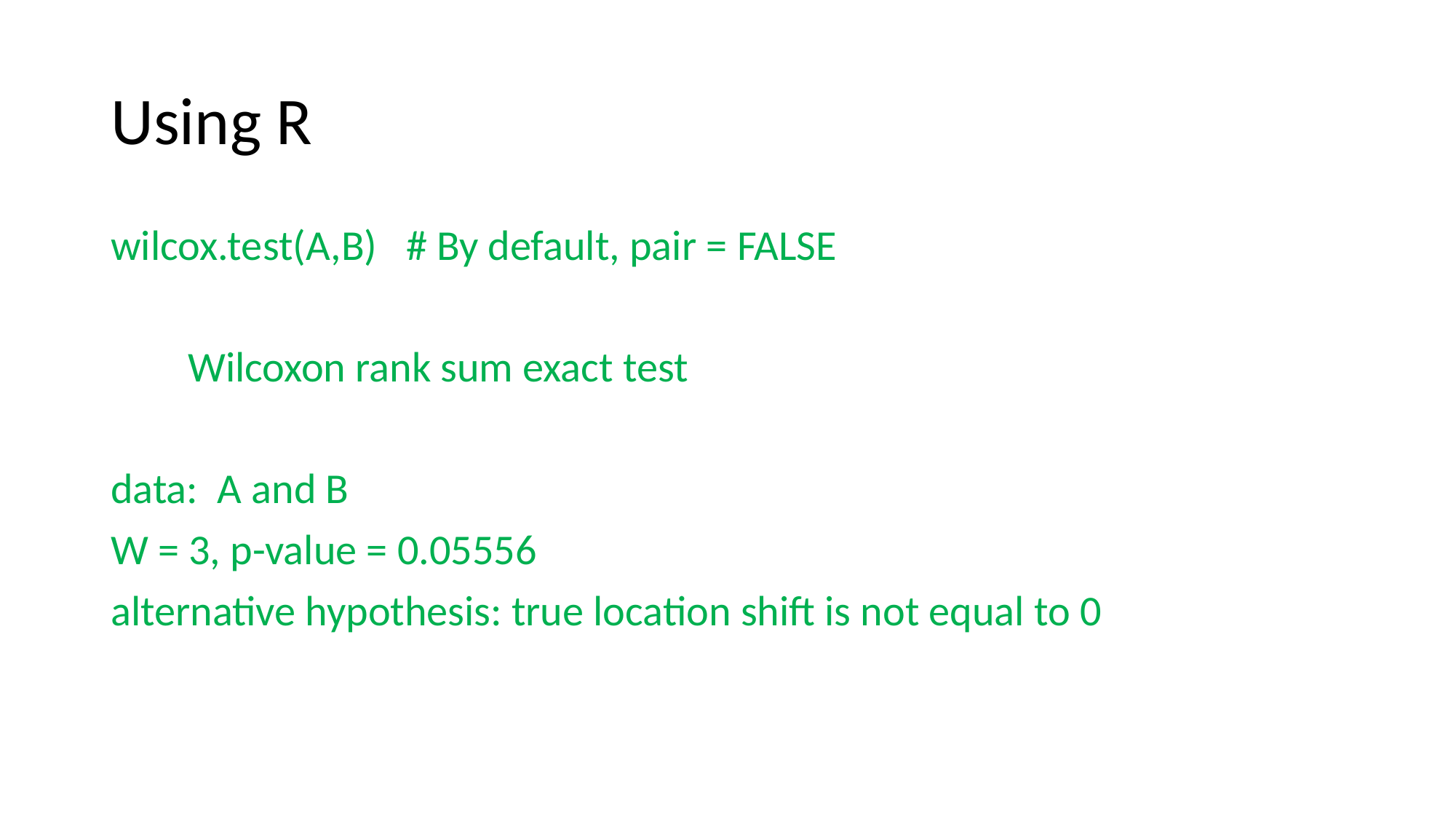

# Using R
wilcox.test(A,B)   # By default, pair = FALSE

        Wilcoxon rank sum exact test

data:  A and B
W = 3, p-value = 0.05556
alternative hypothesis: true location shift is not equal to 0